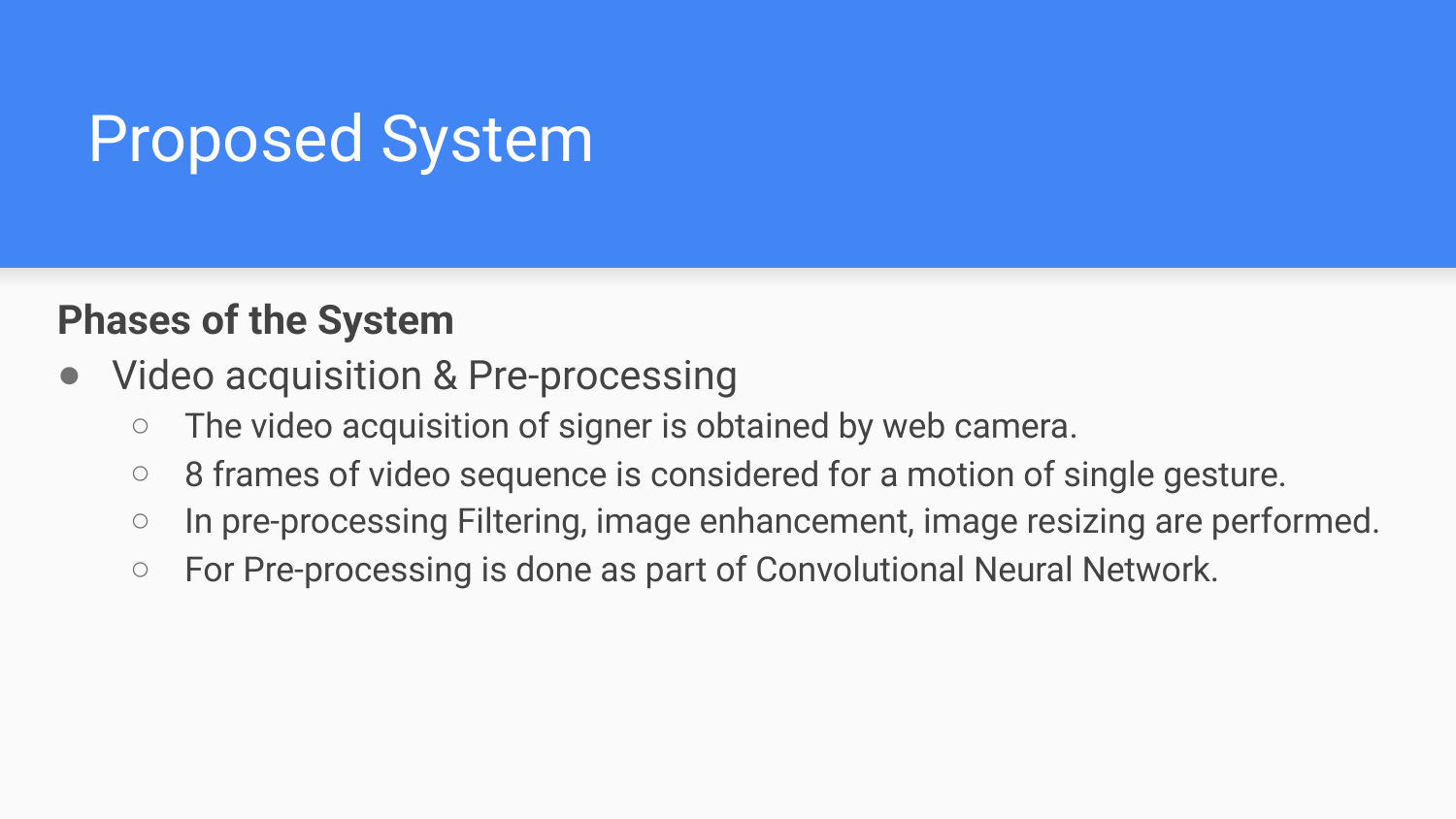

# Proposed System
Phases of the System
Video acquisition & Pre-processing
The video acquisition of signer is obtained by web camera.
8 frames of video sequence is considered for a motion of single gesture.
In pre-processing Filtering, image enhancement, image resizing are performed.
For Pre-processing is done as part of Convolutional Neural Network.